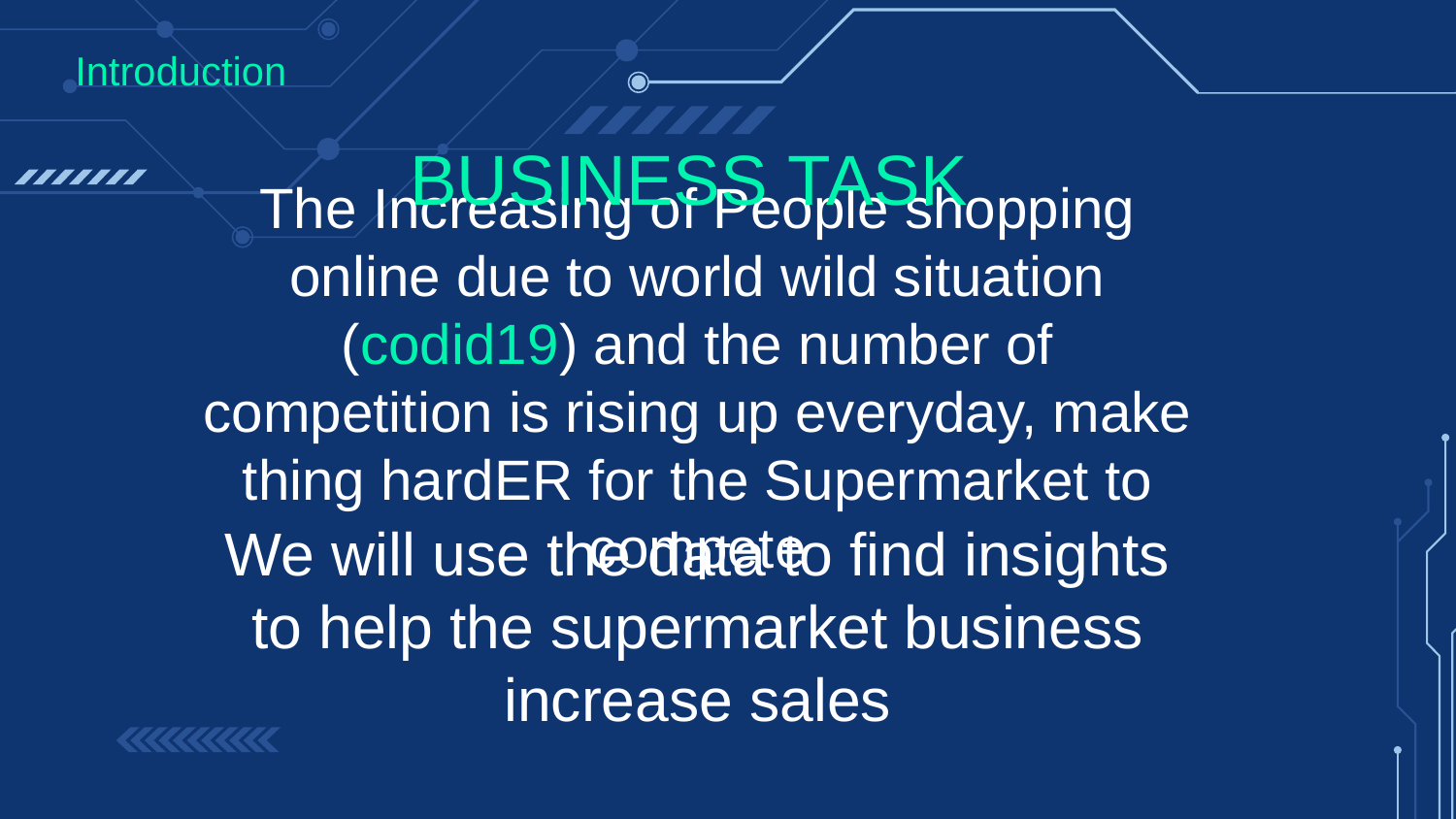

Introduction
BUSINESS TASK
The Increasing of People shopping online due to world wild situation (codid19) and the number of competition is rising up everyday, make thing hardER for the Supermarket to compete

We will use the data to find insights to help the supermarket business increase sales